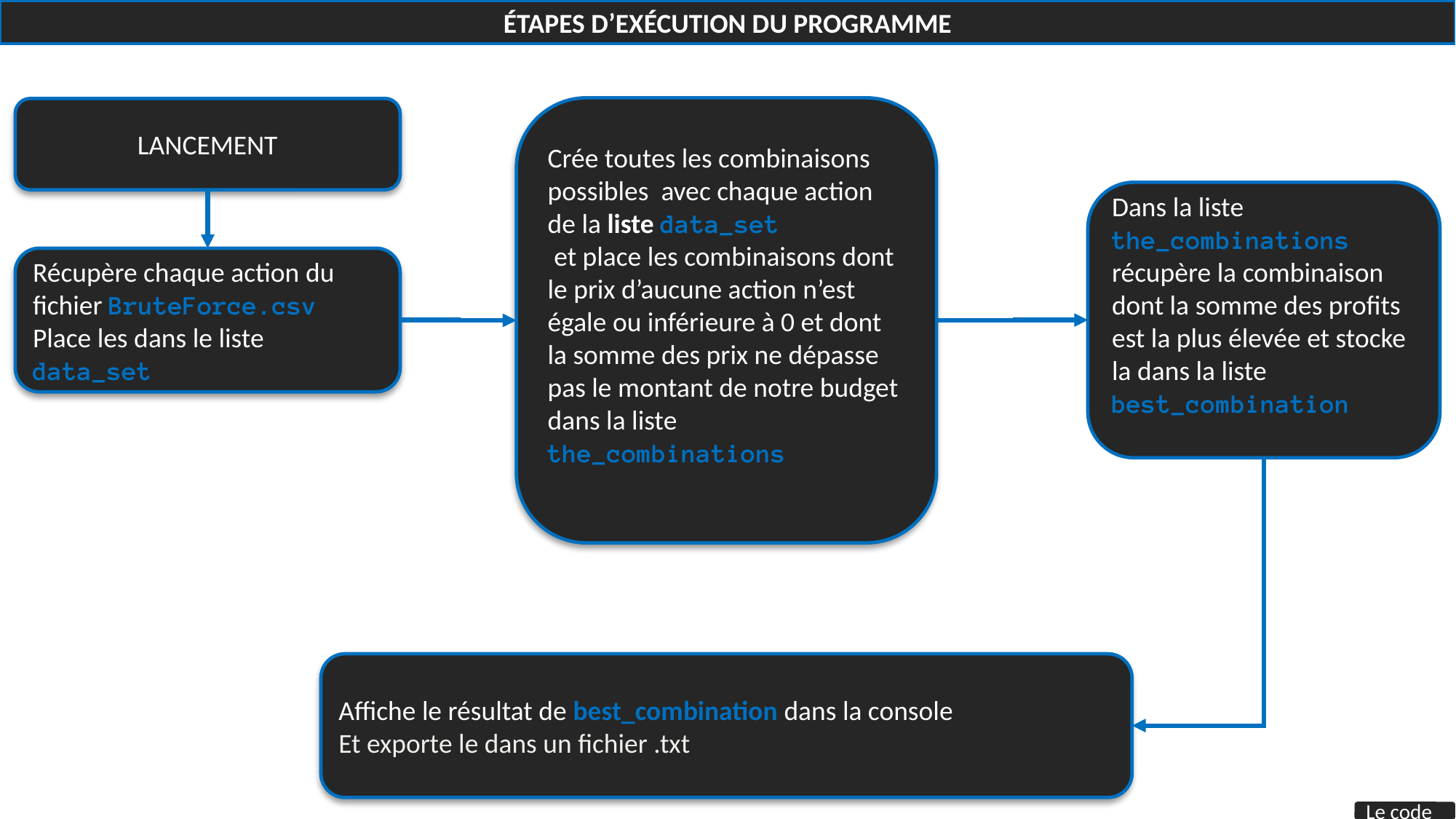

ÉTAPES D’EXÉCUTION DU PROGRAMME
Crée toutes les combinaisons possibles  avec chaque action de la liste data_set
 et place les combinaisons dont le prix d’aucune action n’est égale ou inférieure à 0 et dont la somme des prix ne dépasse pas le montant de notre budget dans la liste the_combinations

LANCEMENT
Dans la liste the_combinations
récupère la combinaison dont la somme des profits est la plus élevée et stocke la dans la liste best_combination

Récupère chaque action du fichier BruteForce.csv
Place les dans le liste data_set
Affiche le résultat de best_combination dans la console
Et exporte le dans un fichier .txt
Le code